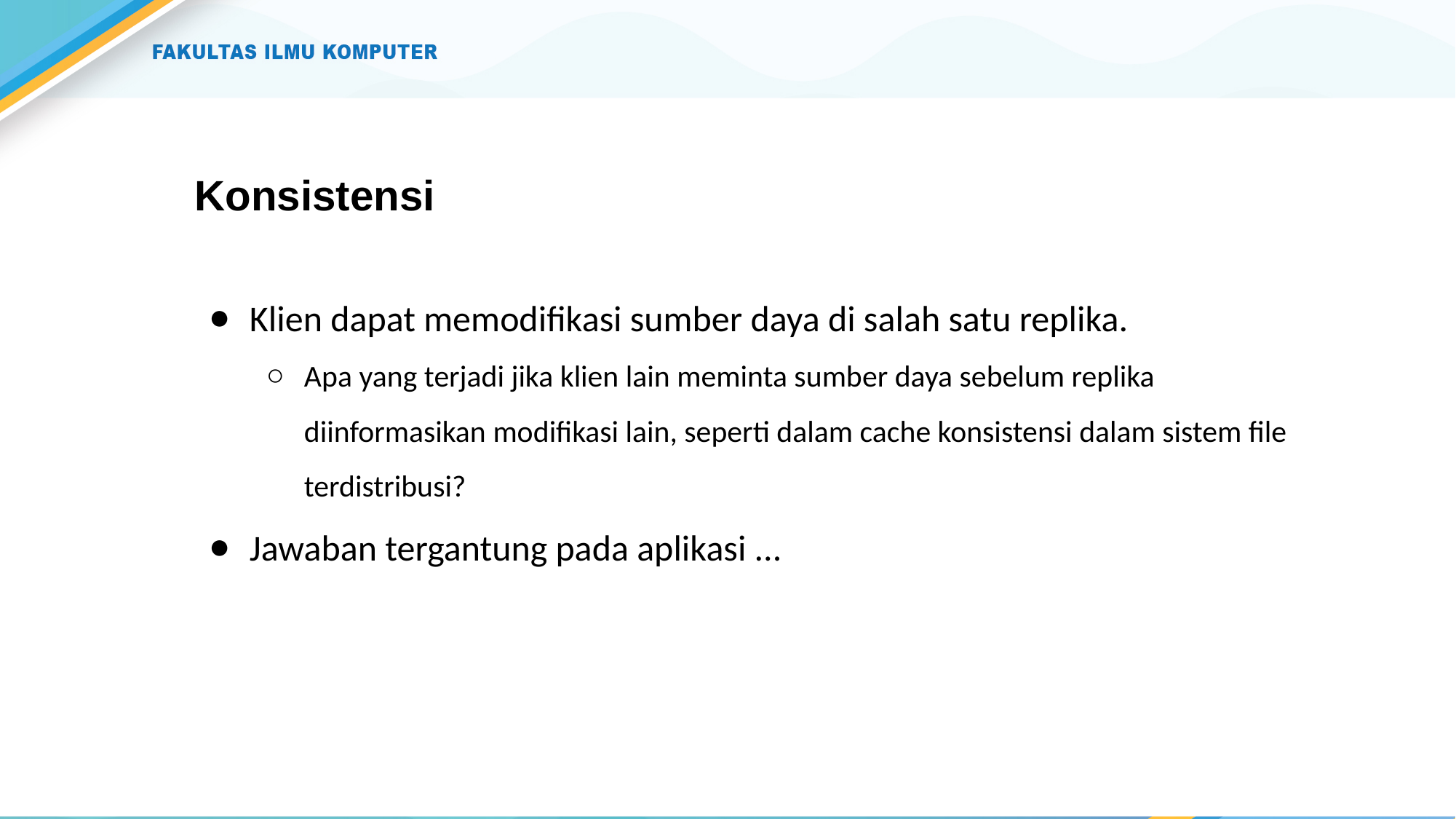

# Konsistensi
Klien dapat memodifikasi sumber daya di salah satu replika.
Apa yang terjadi jika klien lain meminta sumber daya sebelum replika diinformasikan modifikasi lain, seperti dalam cache konsistensi dalam sistem file terdistribusi?
Jawaban tergantung pada aplikasi ...